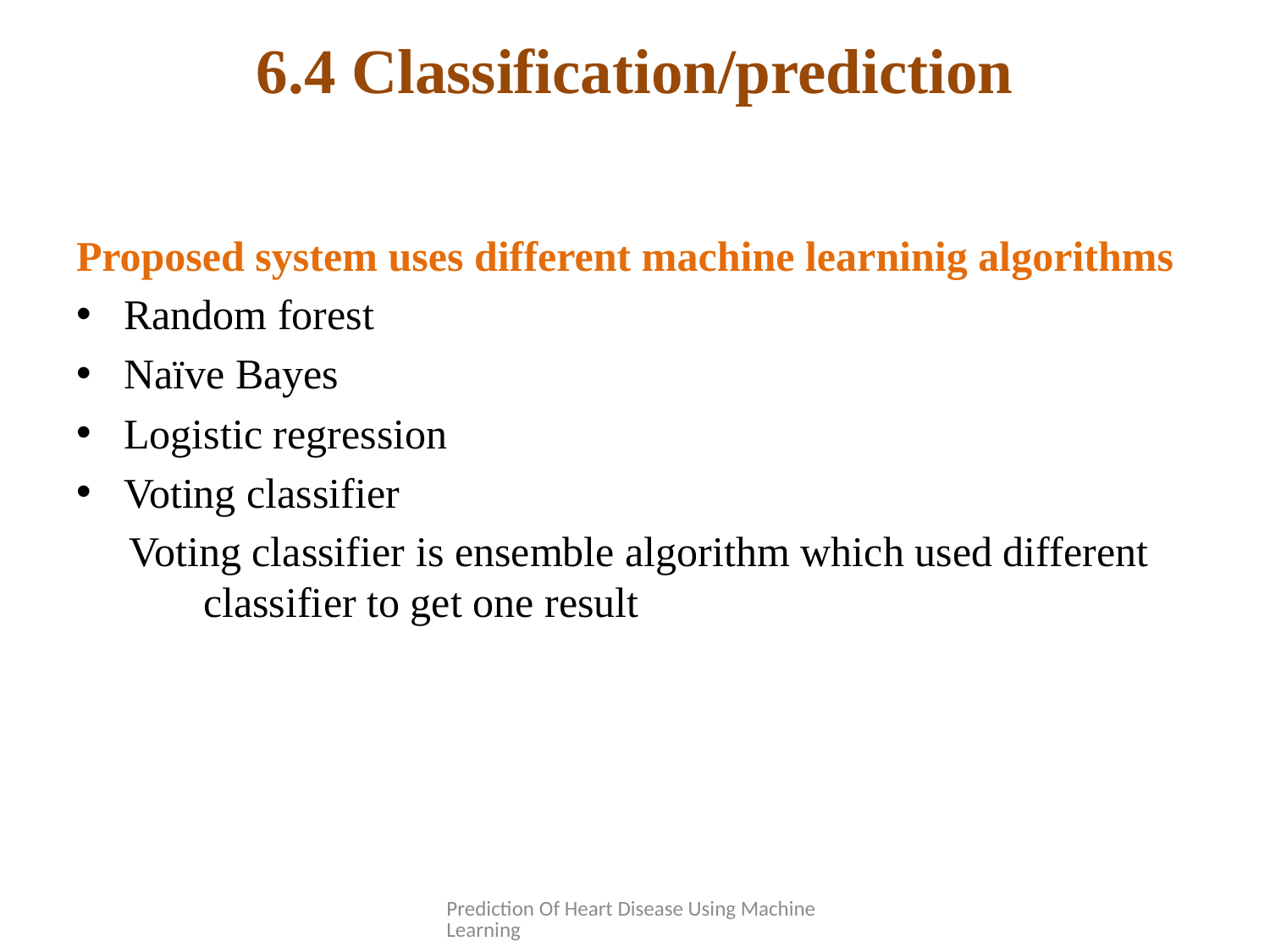

# 6.4 Classification/prediction
Proposed system uses different machine learninig algorithms
Random forest
Naïve Bayes
Logistic regression
Voting classifier
     Voting classifier is ensemble algorithm which used different             	classifier to get one result

Prediction Of Heart Disease Using Machine Learning
17